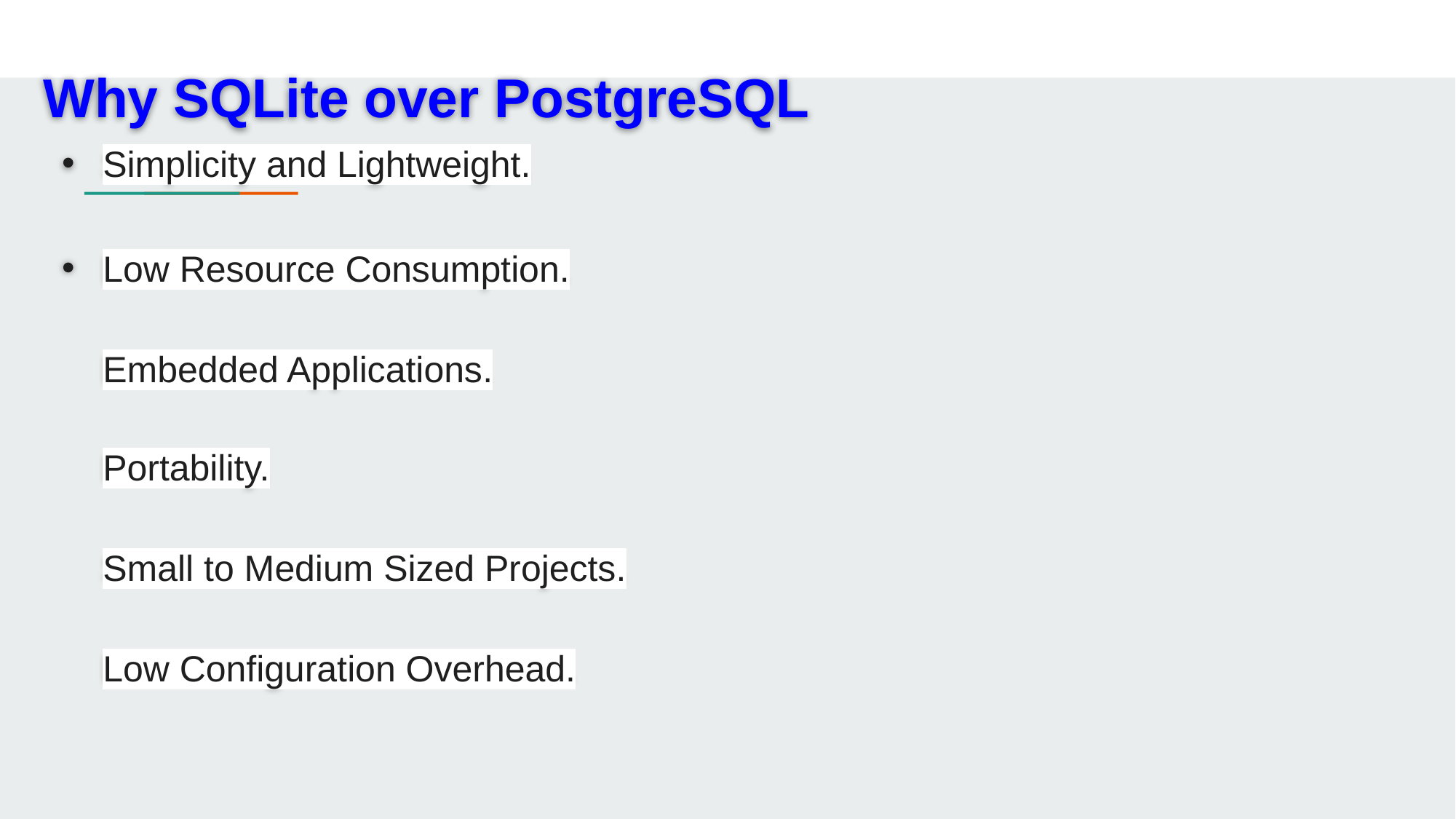

# Why SQLite over PostgreSQL
Simplicity and Lightweight.
Low Resource Consumption.
Embedded Applications.
Portability.
Small to Medium Sized Projects.
Low Configuration Overhead.